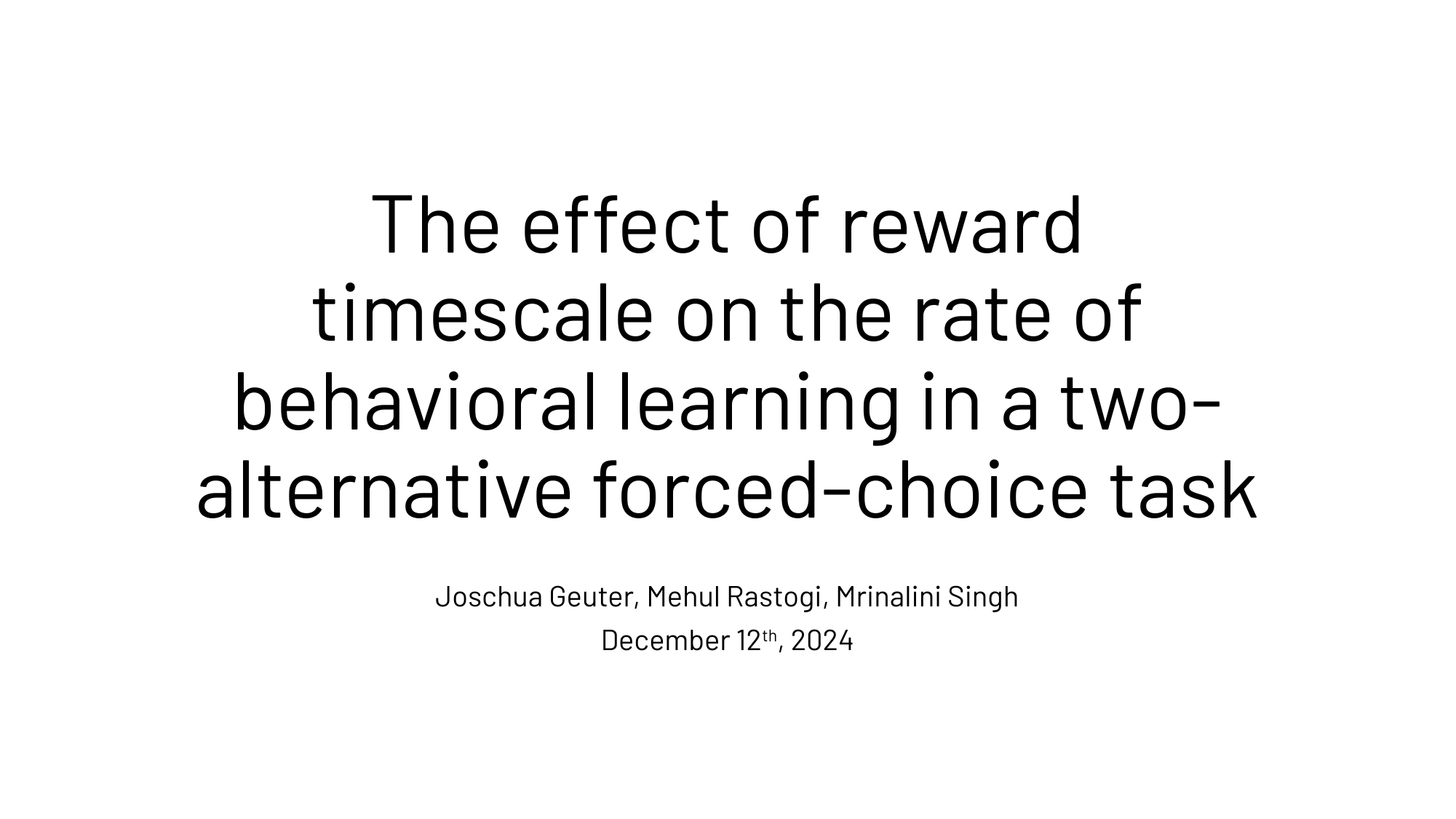

# The effect of reward timescale on the rate of behavioral learning in a two-alternative forced-choice task
Joschua Geuter, Mehul Rastogi, Mrinalini Singh
December 12th, 2024